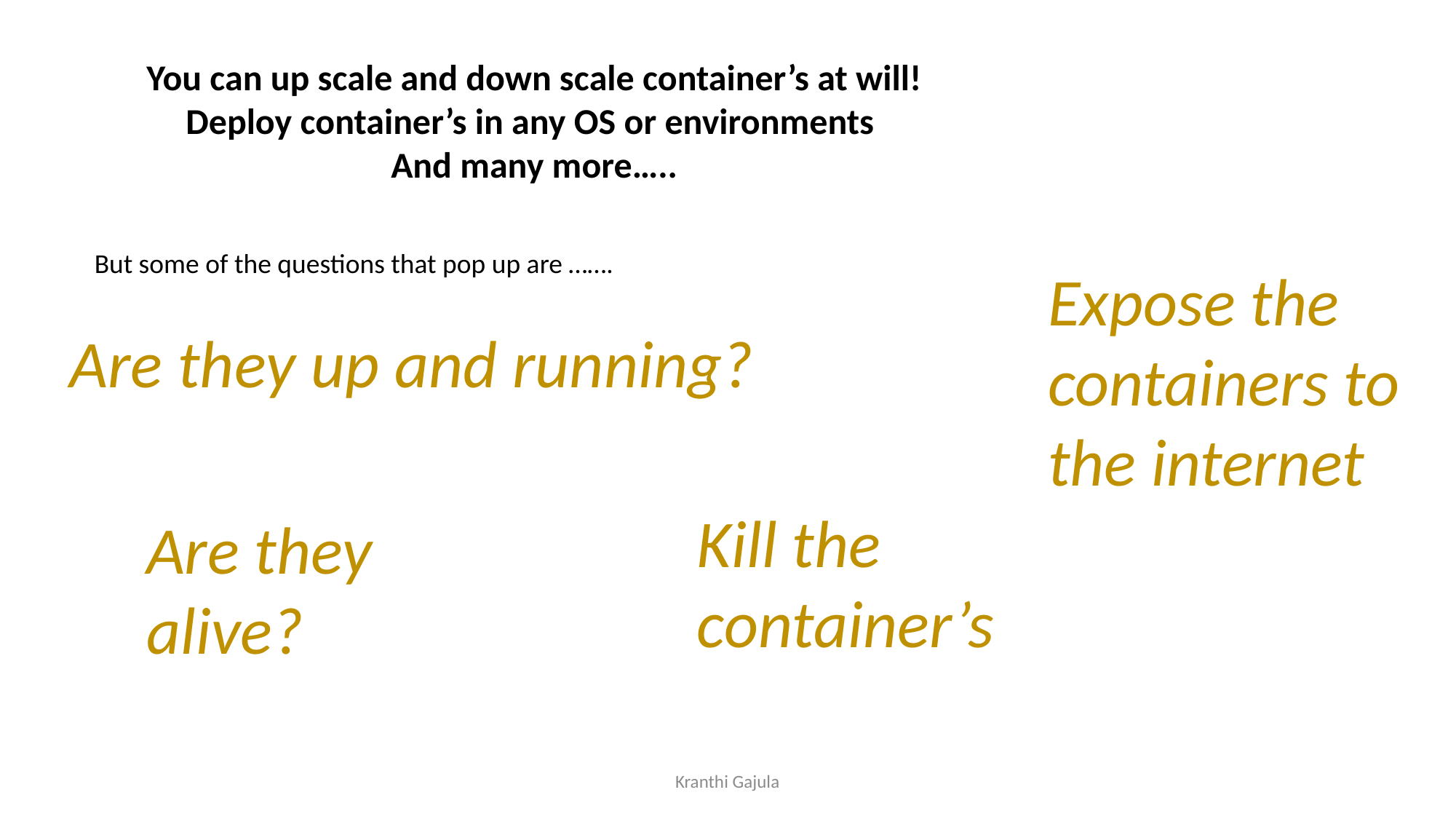

You can up scale and down scale container’s at will!
Deploy container’s in any OS or environments
And many more…..
But some of the questions that pop up are …….
Expose the containers to the internet
Are they up and running?
Kill the container’s
Are they alive?
Kranthi Gajula